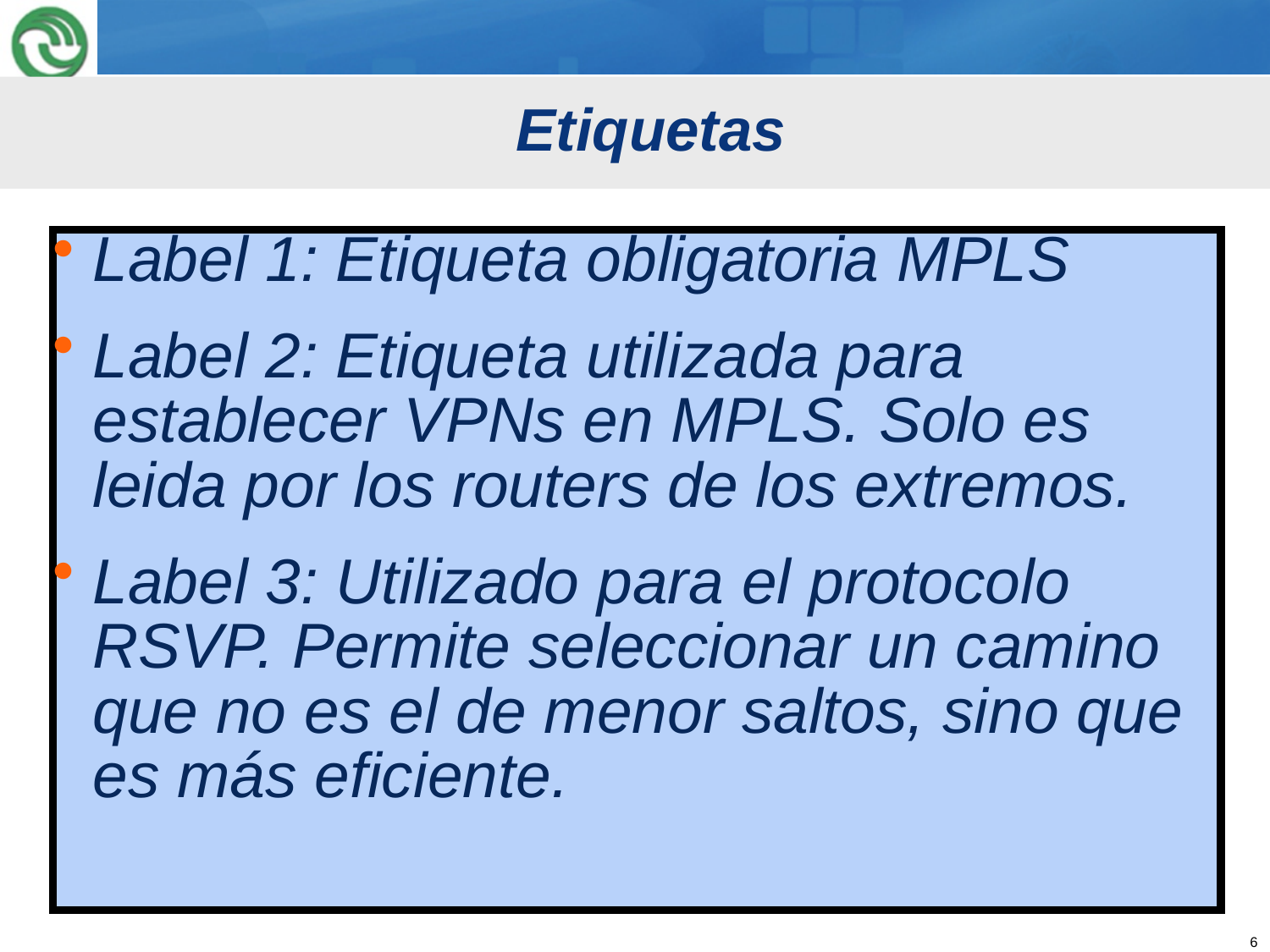

# Etiquetas
Label 1: Etiqueta obligatoria MPLS
Label 2: Etiqueta utilizada para establecer VPNs en MPLS. Solo es leida por los routers de los extremos.
Label 3: Utilizado para el protocolo RSVP. Permite seleccionar un camino que no es el de menor saltos, sino que es más eficiente.